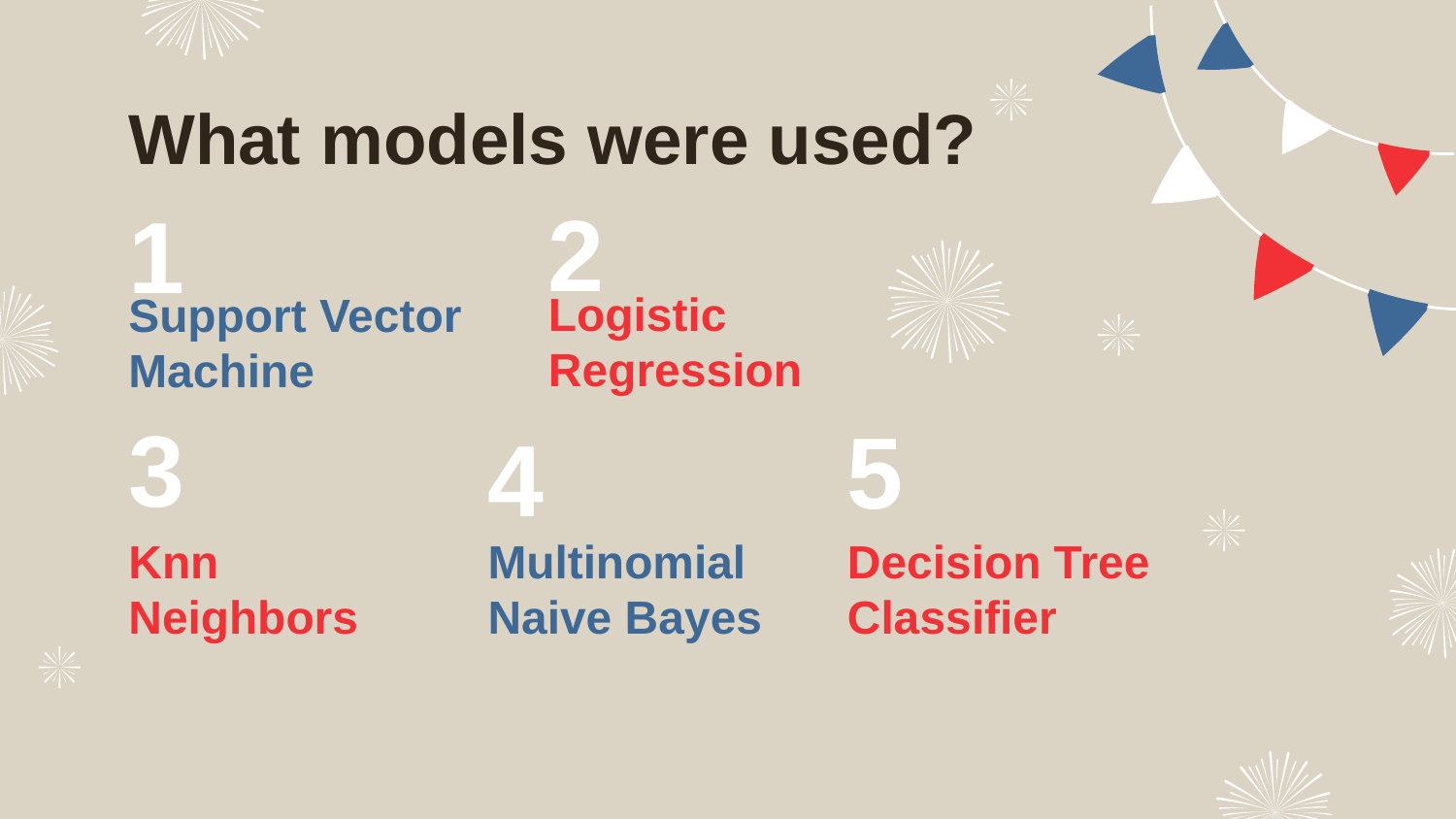

What models were used?
2
1

Logistic Regression
# Support Vector Machine
3
5
4

Knn
Neighbors
Multinomial Naive Bayes
Decision Tree Classifier